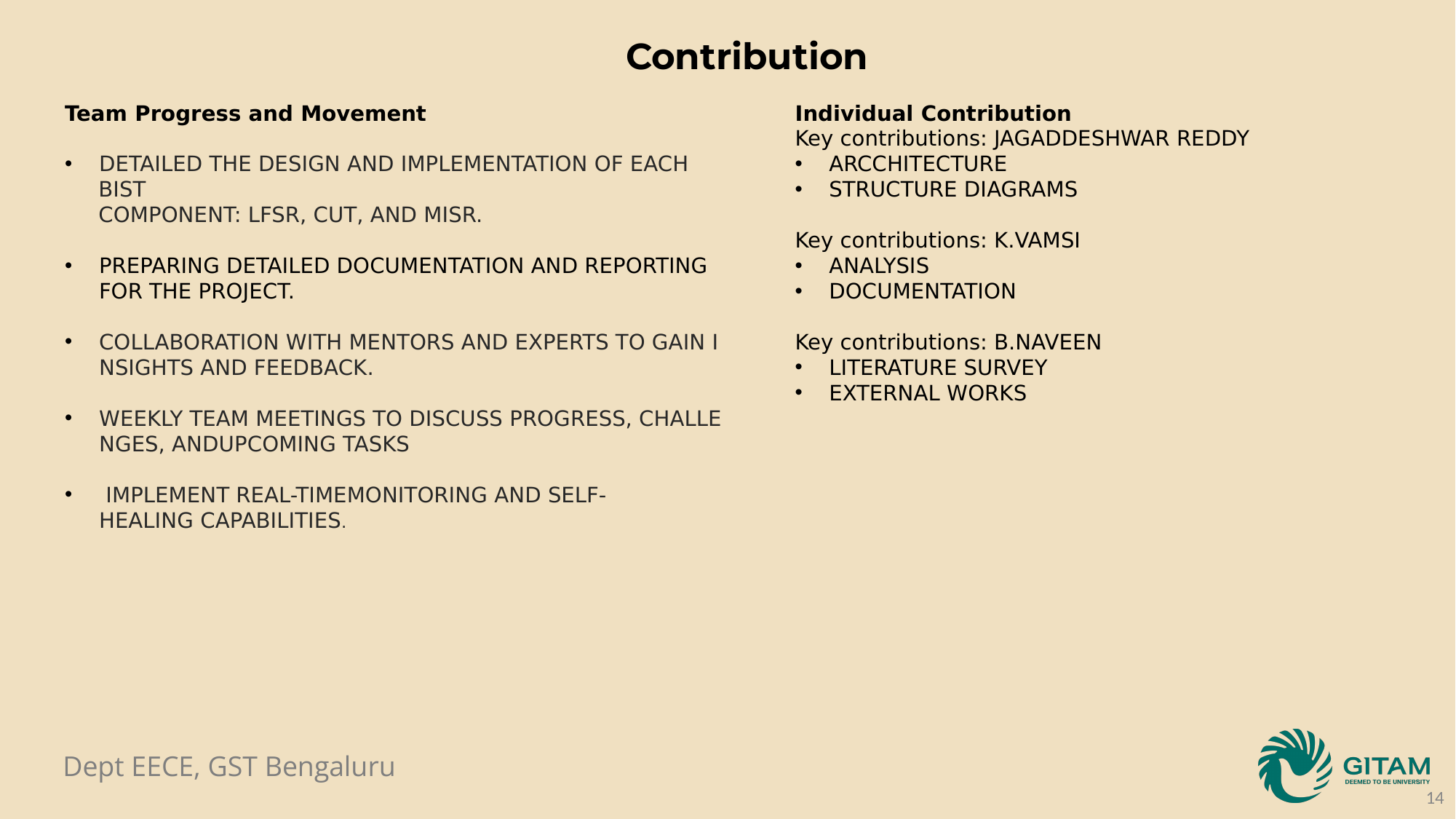

Contribution
Individual Contribution
Key contributions: JAGADDESHWAR REDDY
ARCCHITECTURE
STRUCTURE DIAGRAMS

Key contributions: K.VAMSI
ANALYSIS
DOCUMENTATION

Key contributions: B.NAVEEN
LITERATURE SURVEY
EXTERNAL WORKS

Team Progress and Movement

DETAILED THE DESIGN AND IMPLEMENTATION OF EACH
     BIST
     COMPONENT: LFSR, CUT, AND MISR.

PREPARING DETAILED DOCUMENTATION AND REPORTING FOR THE PROJECT.

COLLABORATION WITH MENTORS AND EXPERTS TO GAIN INSIGHTS AND FEEDBACK.

WEEKLY TEAM MEETINGS TO DISCUSS PROGRESS, CHALLENGES, ANDUPCOMING TASKS

 IMPLEMENT REAL-TIMEMONITORING AND SELF- HEALING CAPABILITIES.

14